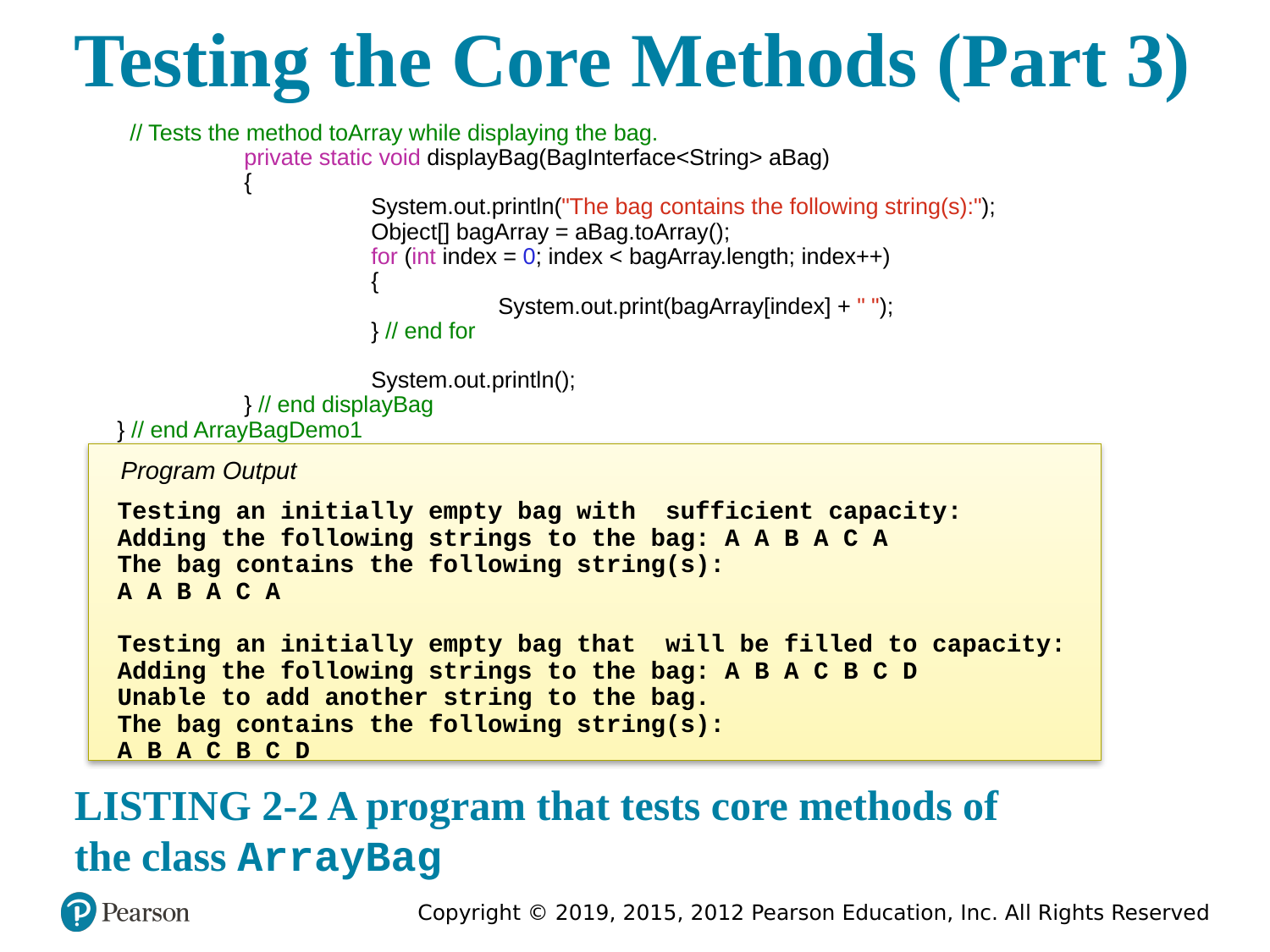

# Testing the Core Methods (Part 3)
  // Tests the method toArray while displaying the bag.
	private static void displayBag(BagInterface<String> aBag)
	{
		System.out.println("The bag contains the following string(s):");
		Object[] bagArray = aBag.toArray();
		for (int index = 0; index < bagArray.length; index++)
		{
			System.out.print(bagArray[index] + " ");
		} // end for

		System.out.println();
	} // end displayBag
} // end ArrayBagDemo1

Program Output
 Testing an initially empty bag with  sufficient capacity:
 Adding the following strings to the bag: A A B A C A
 The bag contains the following string(s):
 A A B A C A

 Testing an initially empty bag that  will be filled to capacity:
 Adding the following strings to the bag: A B A C B C D
 Unable to add another string to the bag.
 The bag contains the following string(s):
 A B A C B C D
LISTING 2-2 A program that tests core methods of the class ArrayBag